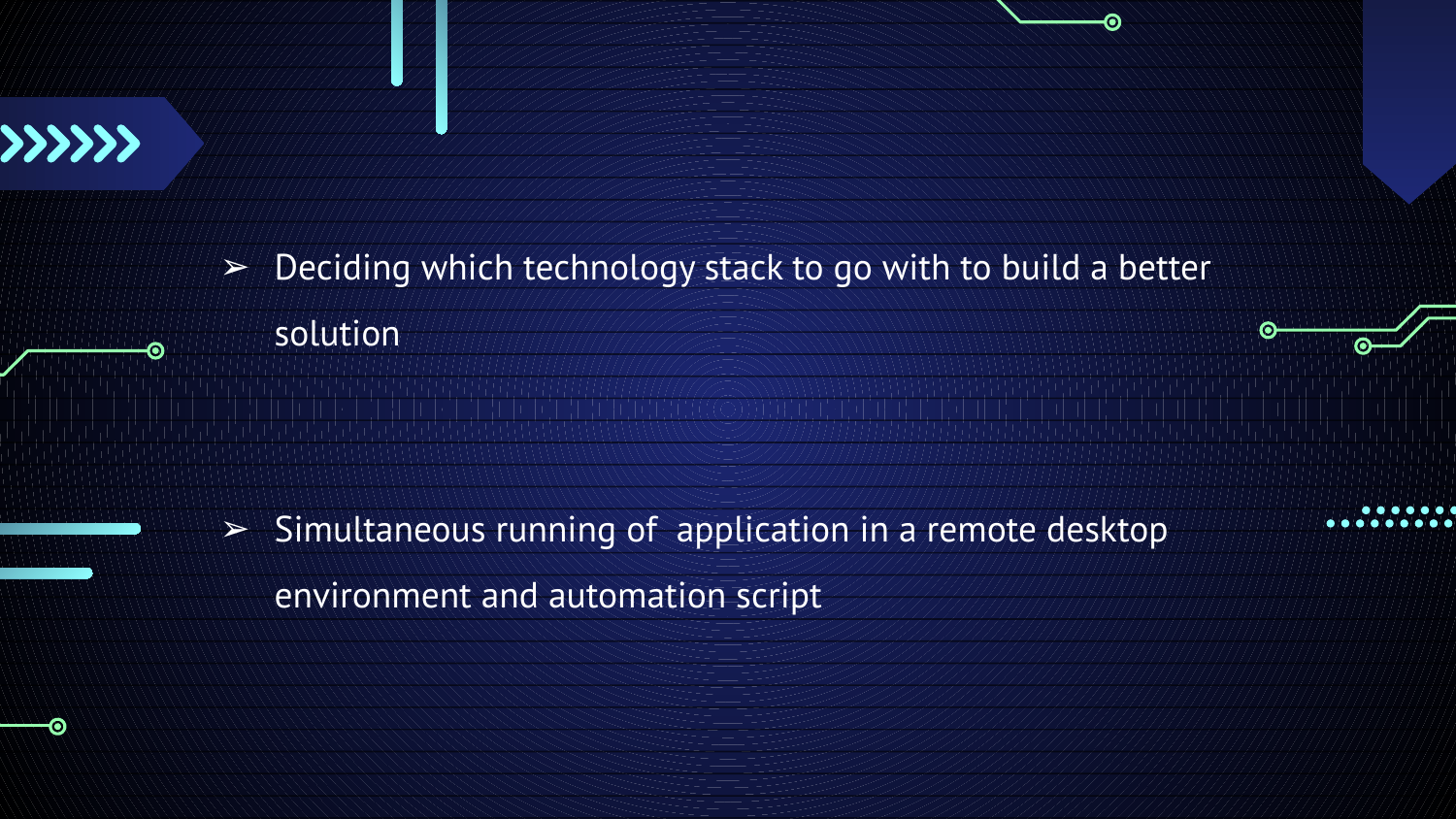

Deciding which technology stack to go with to build a better solution

Simultaneous running of  application in a remote desktop environment and automation script